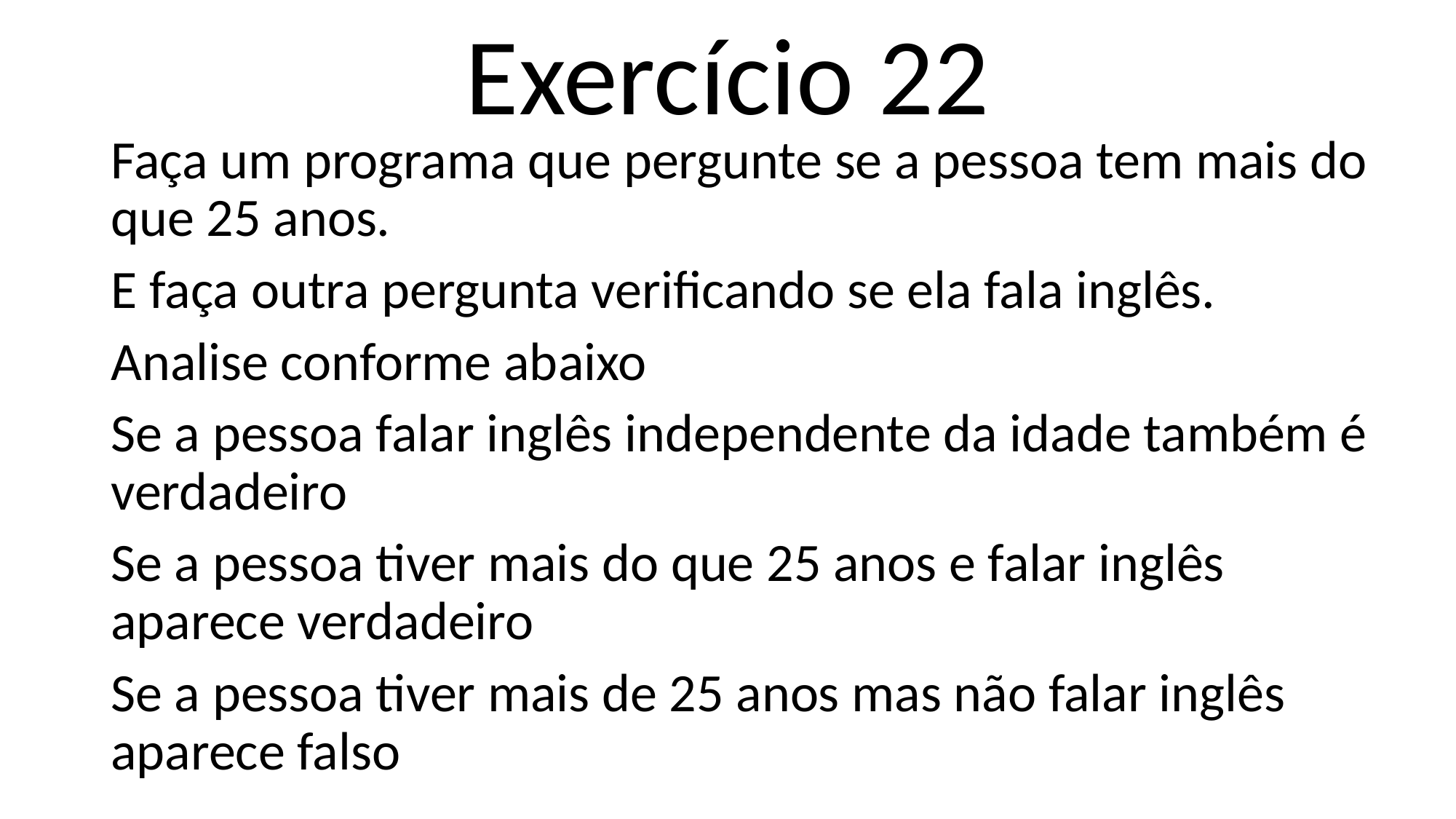

# Exercício 22
Faça um programa que pergunte se a pessoa tem mais do que 25 anos.
E faça outra pergunta verificando se ela fala inglês.
Analise conforme abaixo
Se a pessoa falar inglês independente da idade também é verdadeiro
Se a pessoa tiver mais do que 25 anos e falar inglês aparece verdadeiro
Se a pessoa tiver mais de 25 anos mas não falar inglês aparece falso